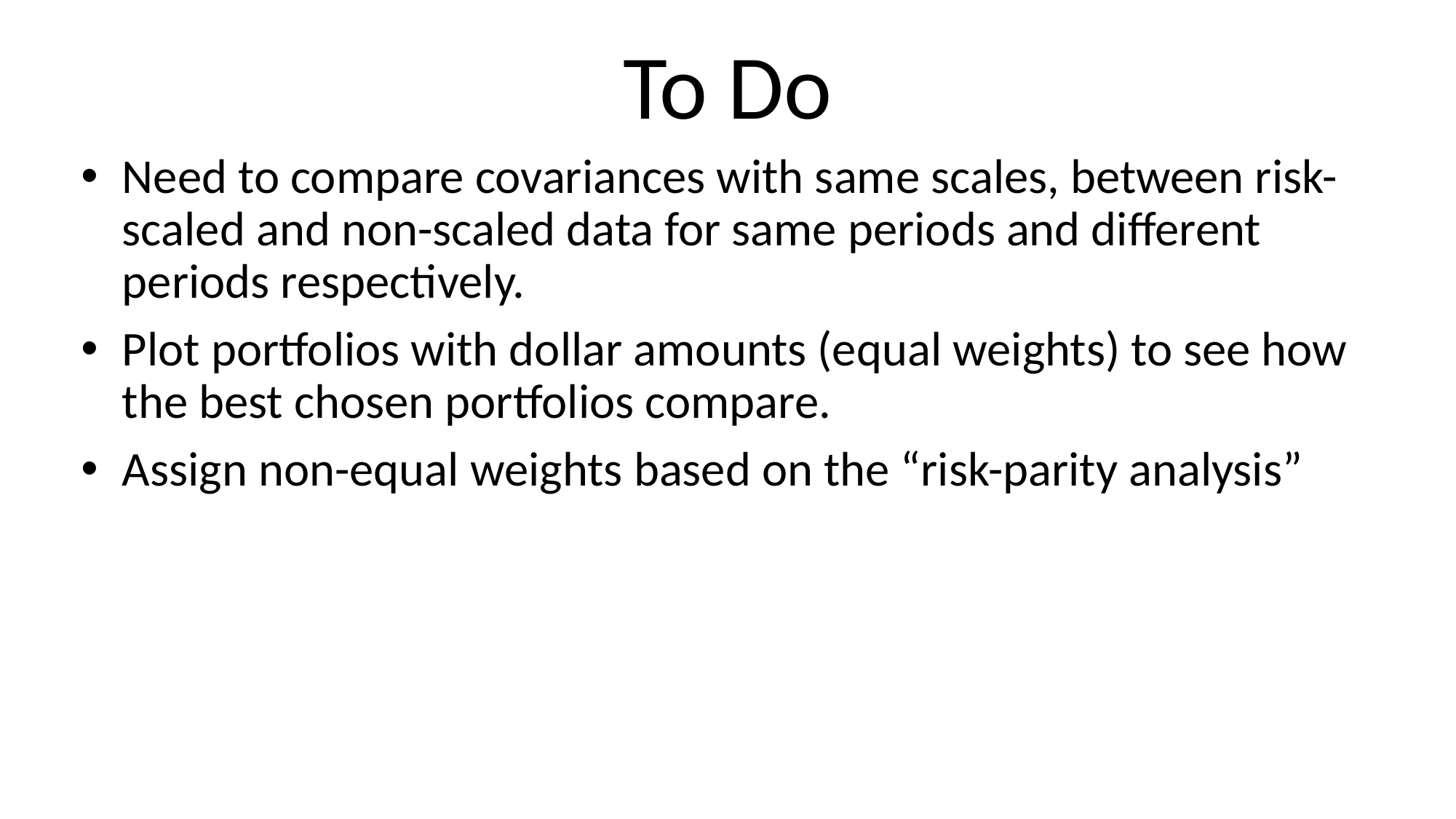

# To Do
Need to compare covariances with same scales, between risk-scaled and non-scaled data for same periods and different periods respectively.
Plot portfolios with dollar amounts (equal weights) to see how the best chosen portfolios compare.
Assign non-equal weights based on the “risk-parity analysis”